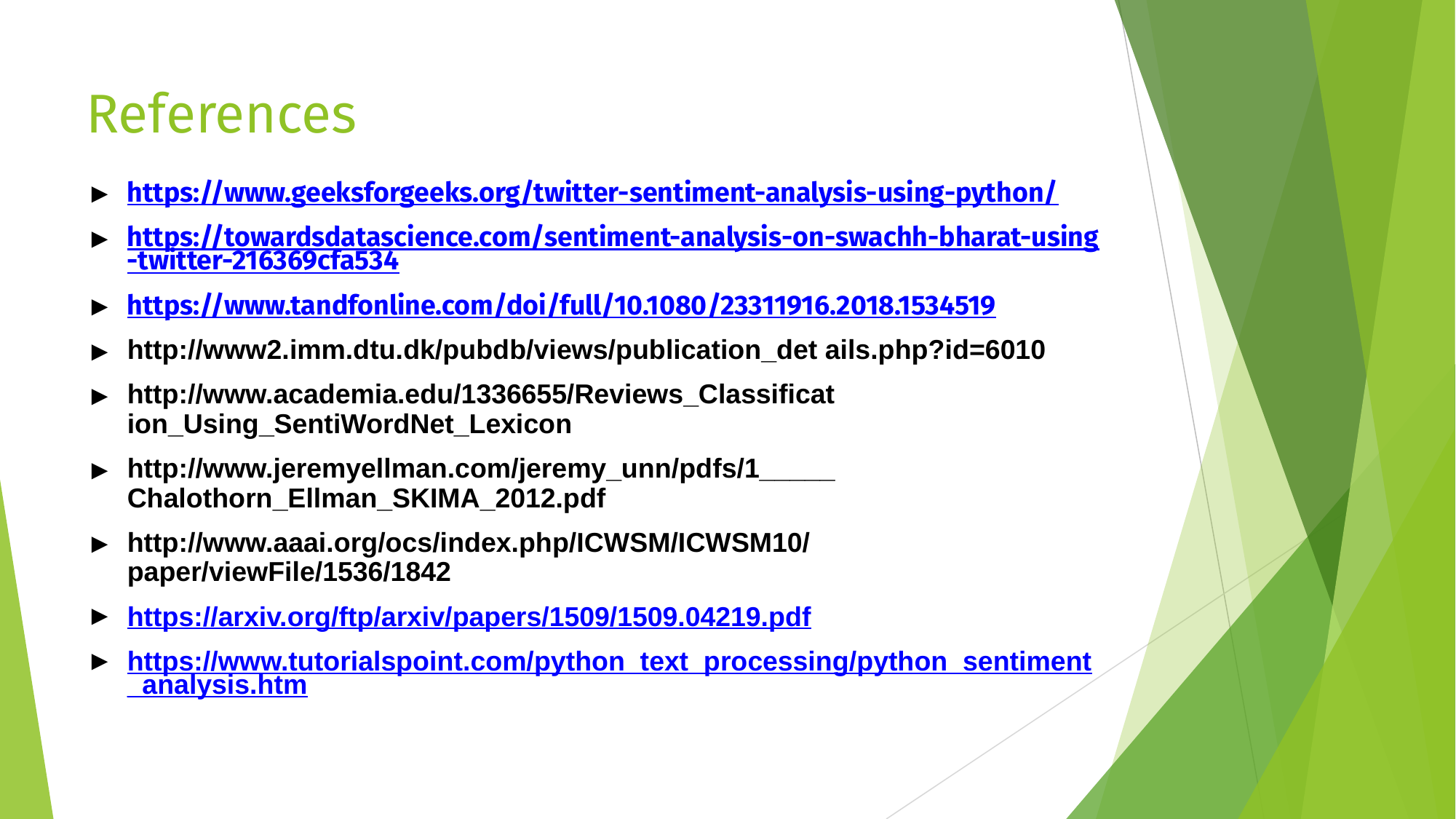

# References
https://www.geeksforgeeks.org/twitter-sentiment-analysis-using-python/
https://towardsdatascience.com/sentiment-analysis-on-swachh-bharat-using-twitter-216369cfa534
https://www.tandfonline.com/doi/full/10.1080/23311916.2018.1534519
http://www2.imm.dtu.dk/pubdb/views/publication_det ails.php?id=6010
http://www.academia.edu/1336655/Reviews_Classificat ion_Using_SentiWordNet_Lexicon
http://www.jeremyellman.com/jeremy_unn/pdfs/1_____ Chalothorn_Ellman_SKIMA_2012.pdf
http://www.aaai.org/ocs/index.php/ICWSM/ICWSM10/ paper/viewFile/1536/1842
https://arxiv.org/ftp/arxiv/papers/1509/1509.04219.pdf
https://www.tutorialspoint.com/python_text_processing/python_sentiment_analysis.htm